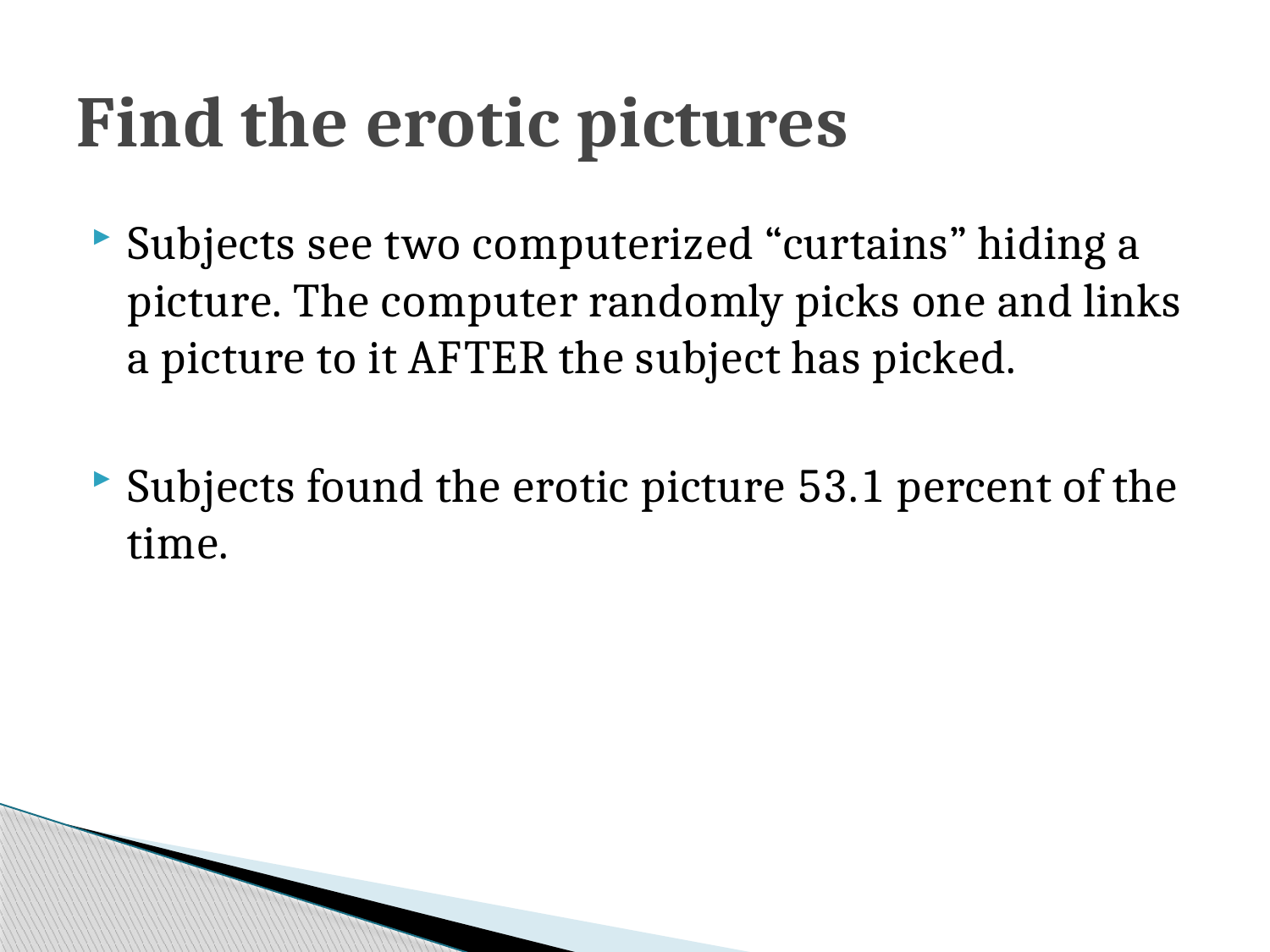

# Find the erotic pictures
Subjects see two computerized “curtains” hiding a picture. The computer randomly picks one and links a picture to it AFTER the subject has picked.

Subjects found the erotic picture 53.1 percent of the time.